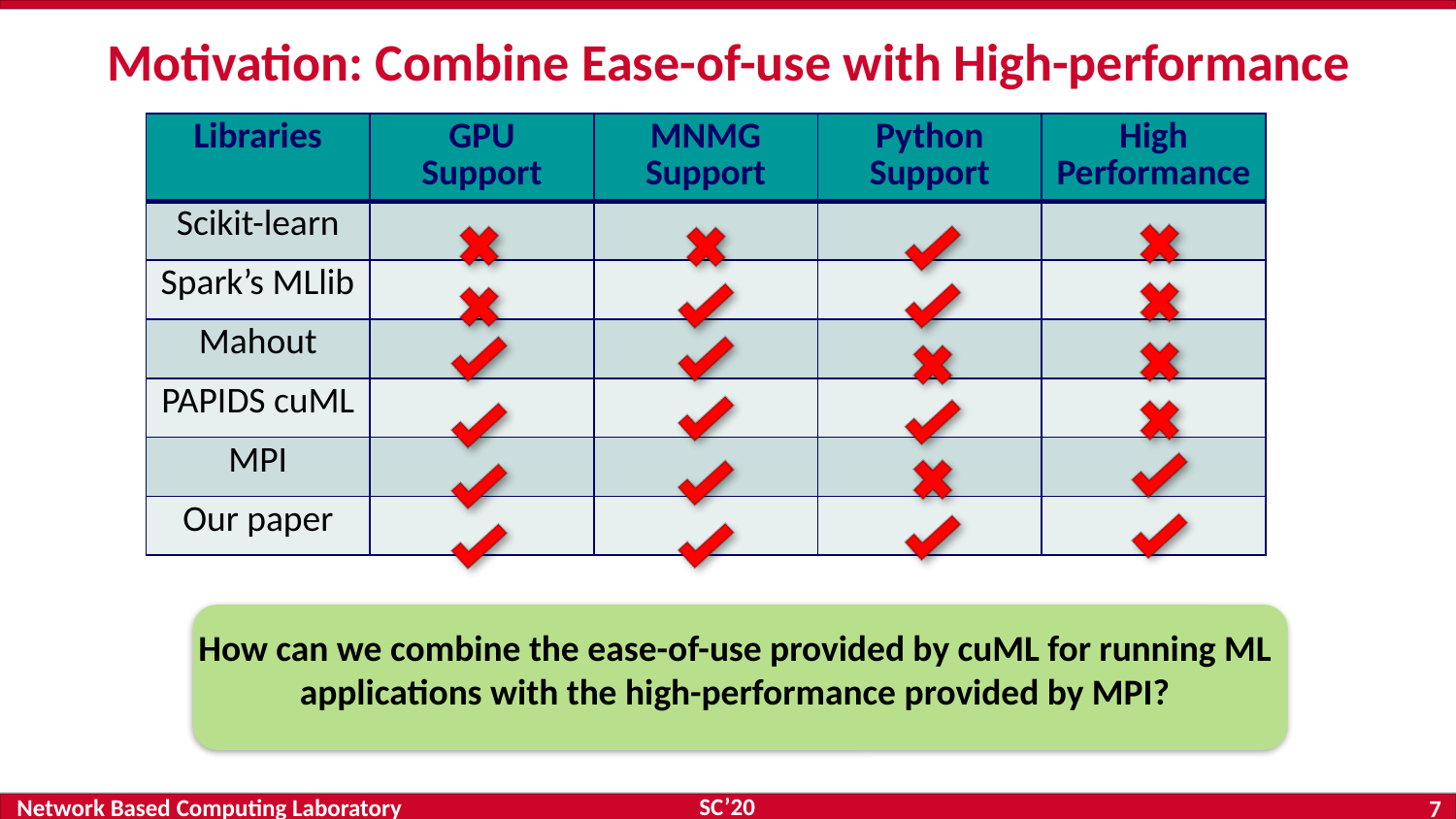

# Motivation: Combine Ease-of-use with High-performance
| Libraries | GPU Support | MNMG Support | Python Support | High Performance |
| --- | --- | --- | --- | --- |
| Scikit-learn |  |  |  |  |
| Spark’s MLlib |  |  |  |  |
| Mahout |  |  |  |  |
| PAPIDS cuML |  |  |  |  |
| MPI |  |  |  |  |
| Our paper |  |  |  |  |

How can we combine the ease-of-use provided by cuML for running ML applications with the high-performance provided by MPI?